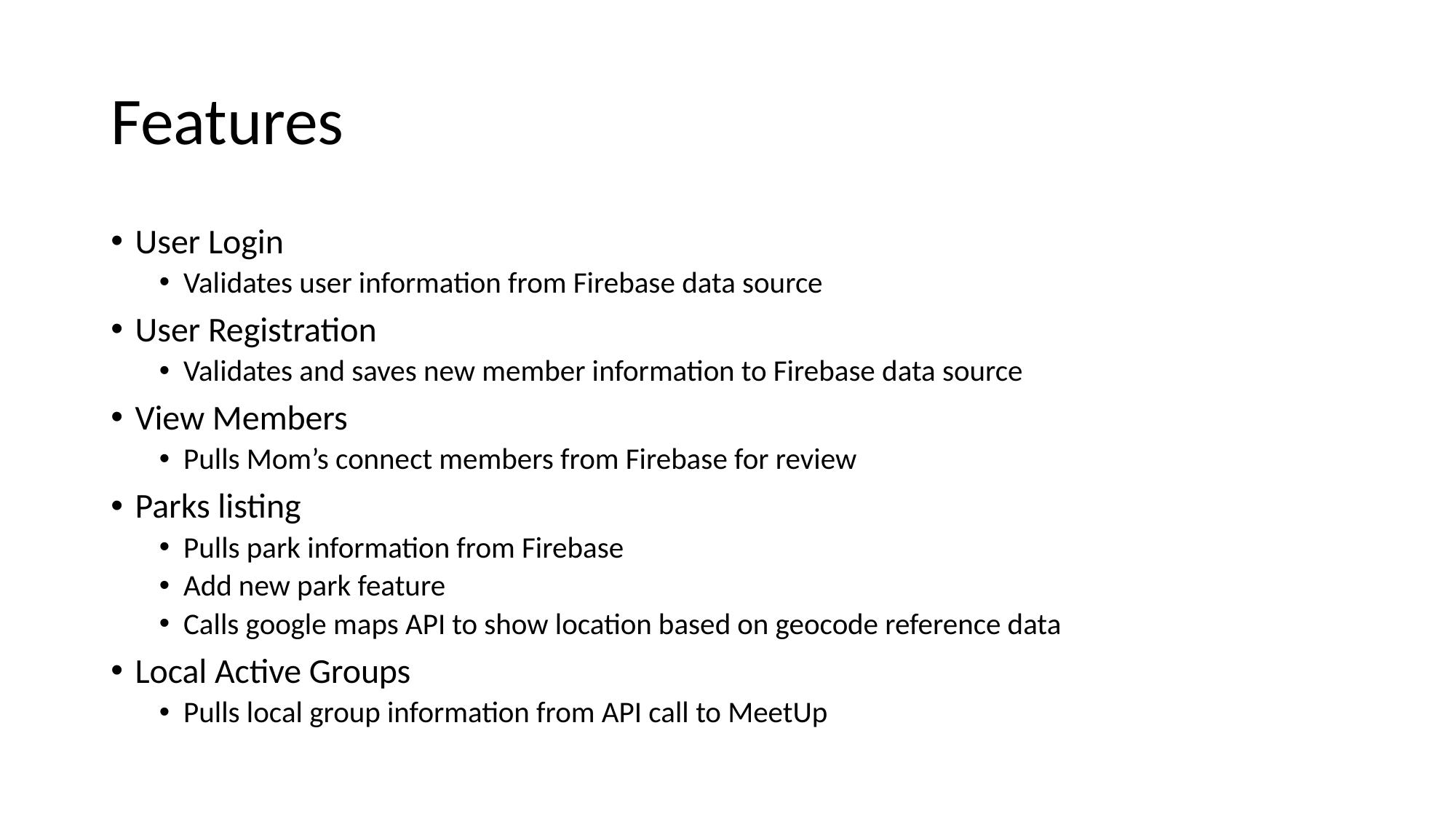

# Features
User Login
Validates user information from Firebase data source
User Registration
Validates and saves new member information to Firebase data source
View Members
Pulls Mom’s connect members from Firebase for review
Parks listing
Pulls park information from Firebase
Add new park feature
Calls google maps API to show location based on geocode reference data
Local Active Groups
Pulls local group information from API call to MeetUp